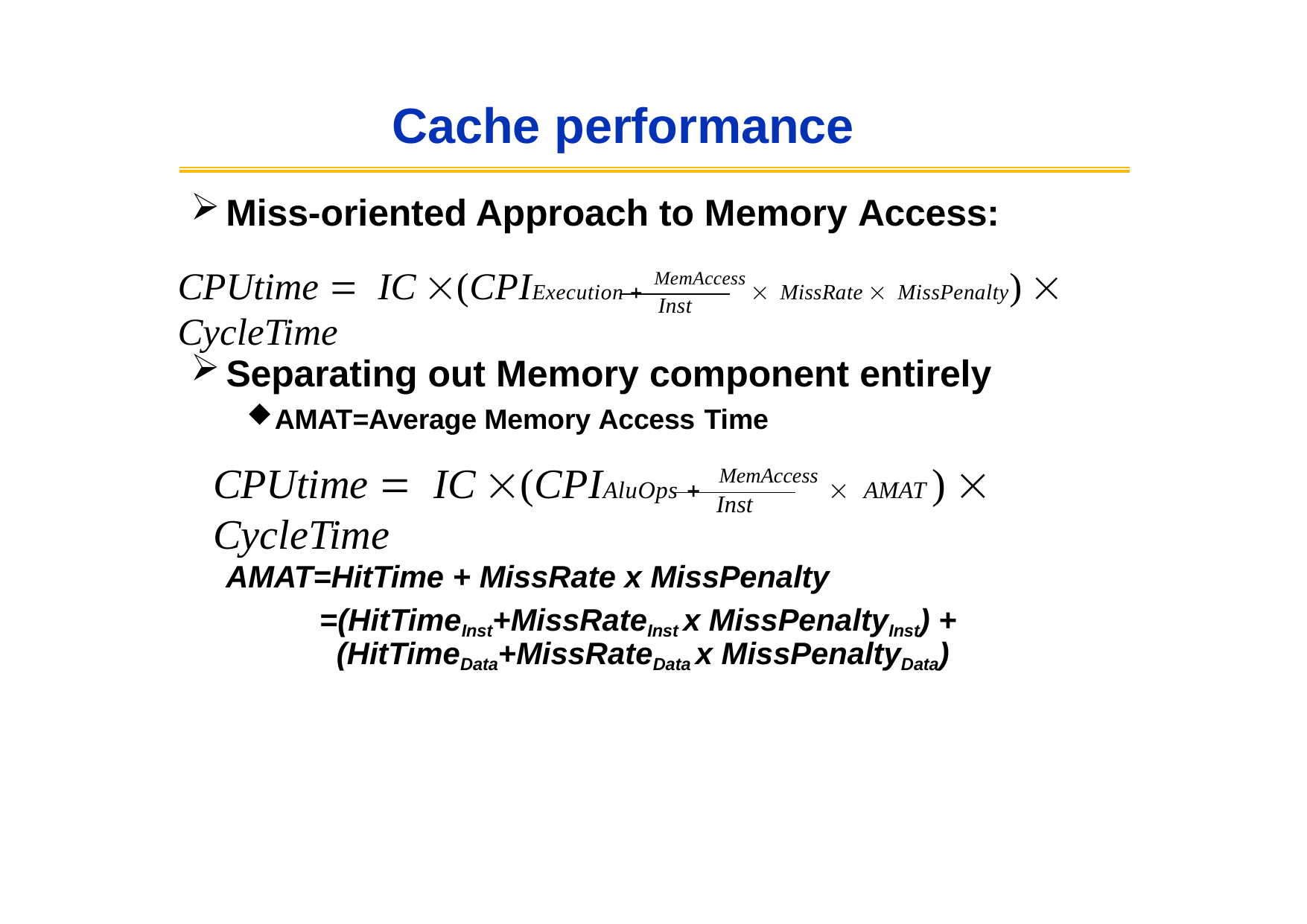

# Cache performance
Miss-oriented Approach to Memory Access:
CPUtime = IC ×(CPIExecution + MemAccess × MissRate × MissPenalty) × CycleTime
Inst

Separating out Memory component entirely
AMAT=Average Memory Access Time
CPUtime = IC ×(CPIAluOps + MemAccess × AMAT ) × CycleTime
Inst

AMAT=HitTime + MissRate x MissPenalty
=(HitTimeInst+MissRateInst x MissPenaltyInst) +  (HitTimeData+MissRateData x MissPenaltyData)